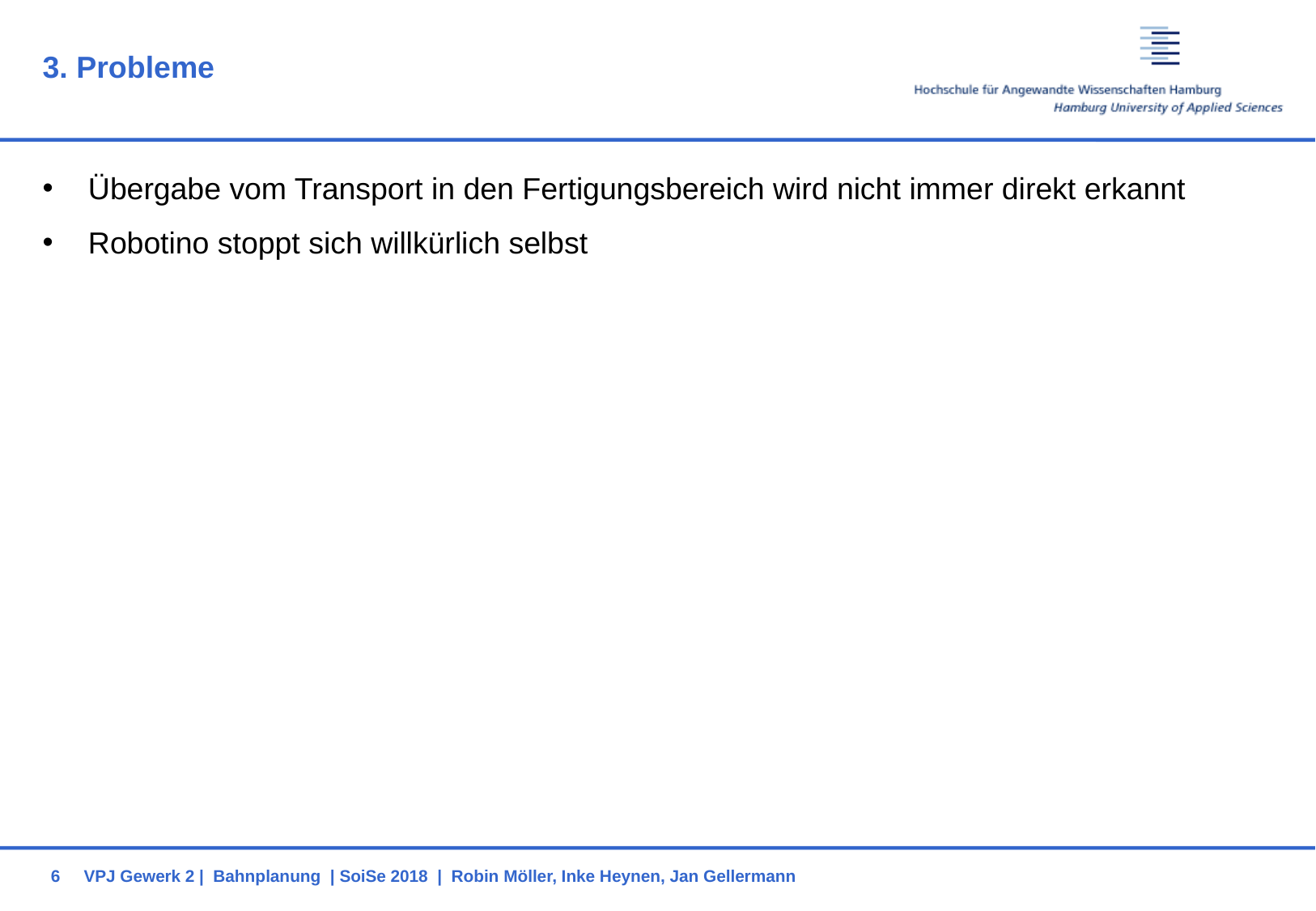

# 3. Probleme
Übergabe vom Transport in den Fertigungsbereich wird nicht immer direkt erkannt
Robotino stoppt sich willkürlich selbst

6
VPJ Gewerk 2 |  Bahnplanung  | SoiSe 2018  |  Robin Möller, Inke Heynen, Jan Gellermann